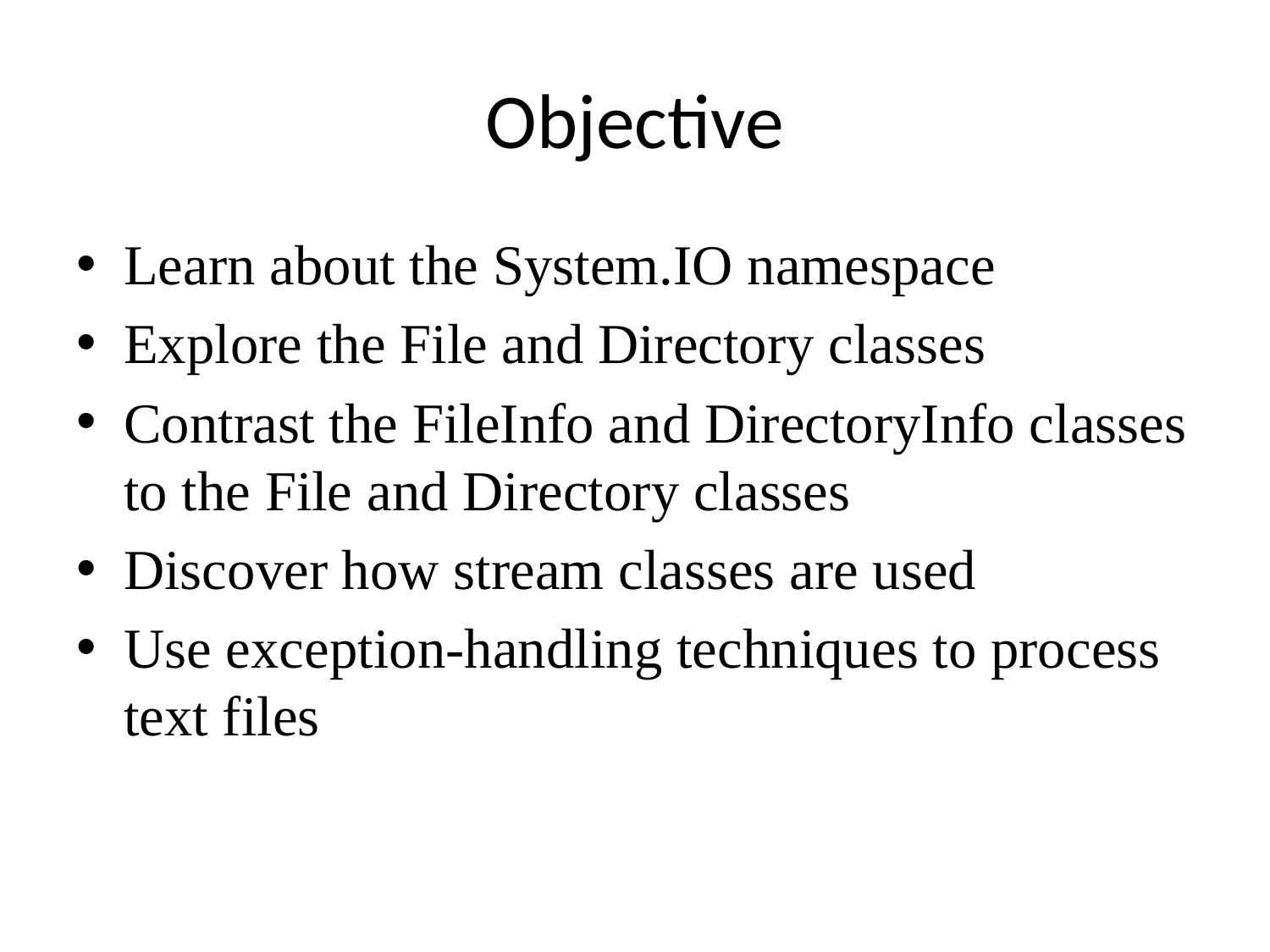

# Objective
Learn about the System.IO namespace
Explore the File and Directory classes
Contrast the FileInfo and DirectoryInfo classes to the File and Directory classes
Discover how stream classes are used
Use exception-handling techniques to process text files